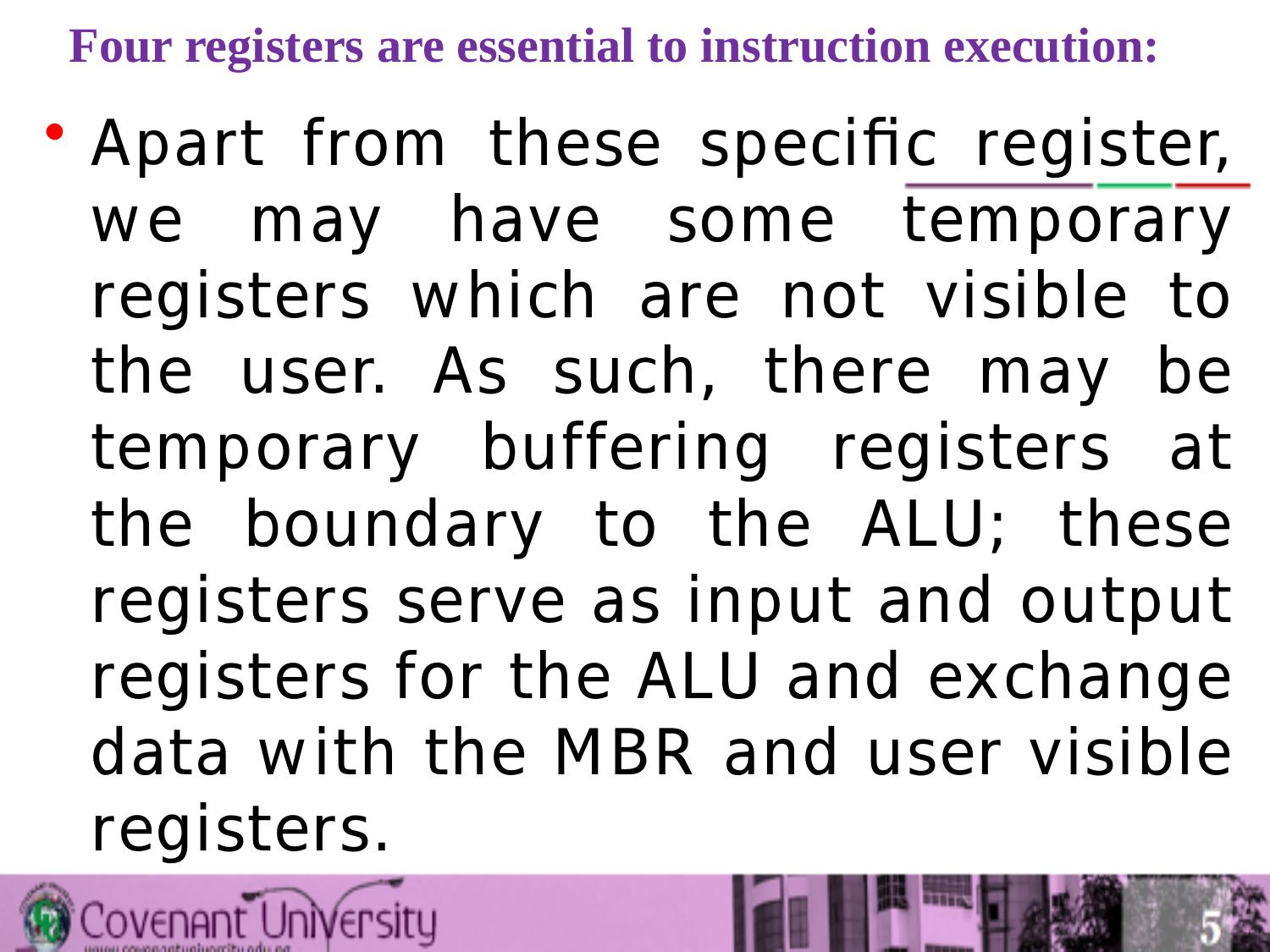

# Four registers are essential to instruction execution:
Apart from these specific register, we may have some temporary registers which are not visible to the user. As such, there may be temporary buffering registers at the boundary to the ALU; these registers serve as input and output registers for the ALU and exchange data with the MBR and user visible registers.